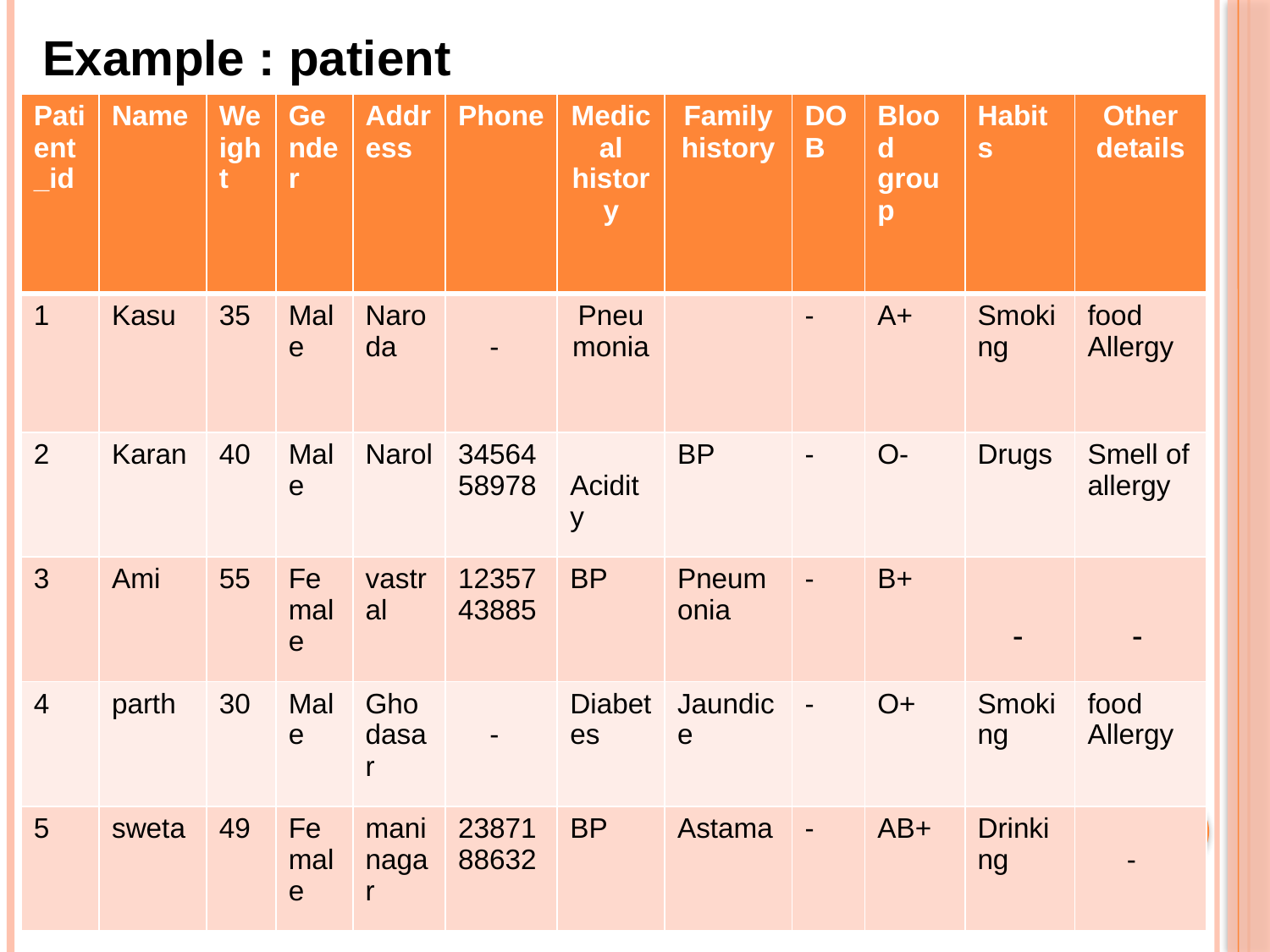

Example : patient
| Patient\_id | Name | Weight | Gender | Address | Phone | Medical history | Family history | DOB | Blood group | Habits | Other details |
| --- | --- | --- | --- | --- | --- | --- | --- | --- | --- | --- | --- |
| 1 | Kasu | 35 | Male | Naroda | - | Pneumonia |  | - | A+ | Smoking | food Allergy |
| 2 | Karan | 40 | Male | Narol | 3456458978 | Acidity | BP | - | O- | Drugs | Smell of allergy |
| 3 | Ami | 55 | Female | vastral | 1235743885 | BP | Pneumonia | - | B+ | - | - |
| 4 | parth | 30 | Male | Ghodasar | - | Diabetes | Jaundice | - | O+ | Smoking | food Allergy |
| 5 | sweta | 49 | Female | maninagar | 2387188632 | BP | Astama | - | AB+ | Drinking | - |